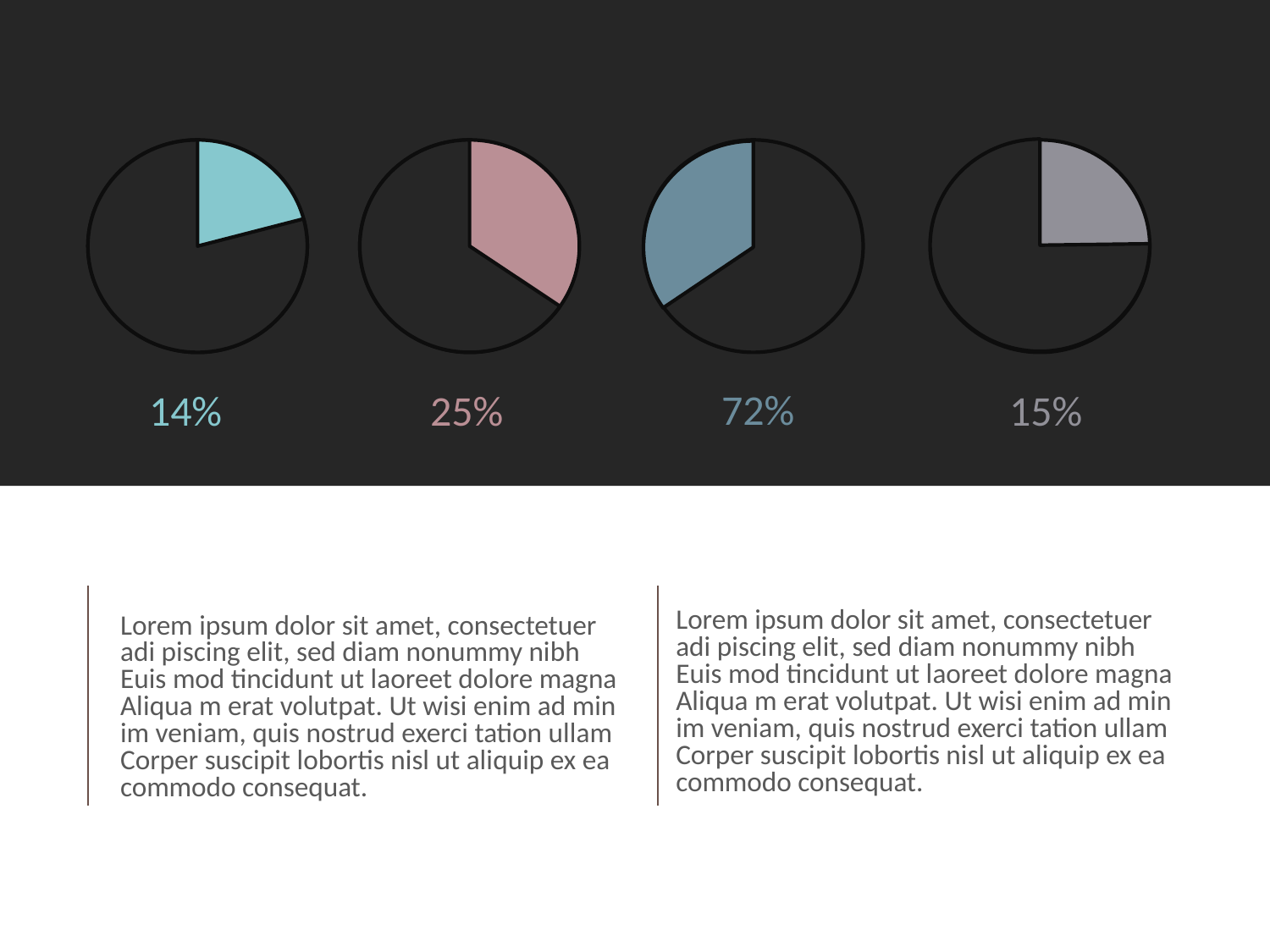

72%
14%
25%
15%

Lorem ipsum dolor sit amet, consectetuer
adi piscing elit, sed diam nonummy nibh
Euis mod tincidunt ut laoreet dolore magna
Aliqua m erat volutpat. Ut wisi enim ad min
im veniam, quis nostrud exerci tation ullam
Corper suscipit lobortis nisl ut aliquip ex ea
commodo consequat.

Lorem ipsum dolor sit amet, consectetuer
adi piscing elit, sed diam nonummy nibh
Euis mod tincidunt ut laoreet dolore magna
Aliqua m erat volutpat. Ut wisi enim ad min
im veniam, quis nostrud exerci tation ullam
Corper suscipit lobortis nisl ut aliquip ex ea
commodo consequat.